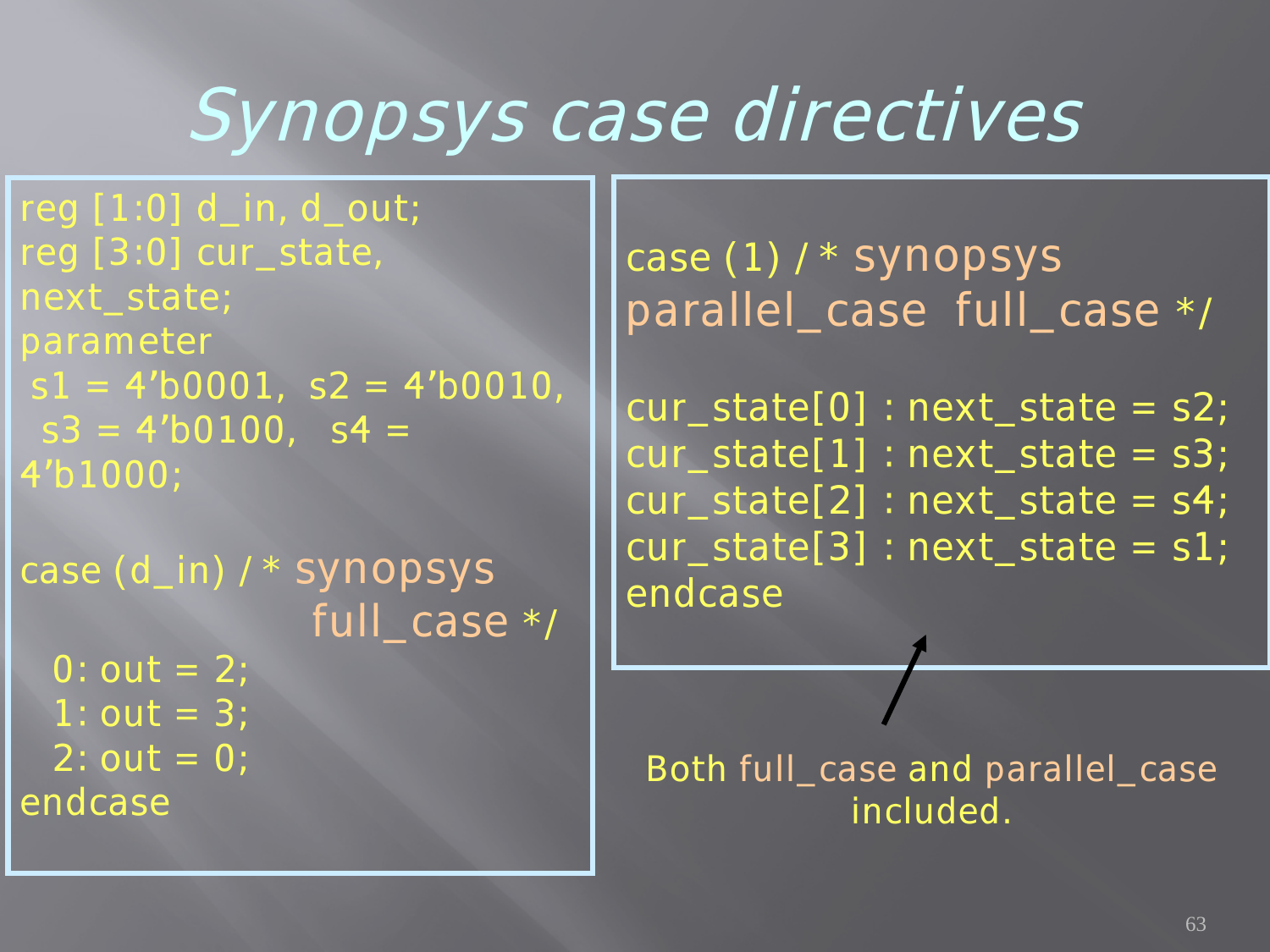

# Synopsys case directives

case (1) /* synopsys parallel_case  full_case */

cur_state[0] : next_state = s2;
cur_state[1] : next_state = s3;
cur_state[2] : next_state = s4;
cur_state[3] : next_state = s1;
endcase

reg [1:0] d_in, d_out;
reg [3:0] cur_state, next_state;
parameter
 s1 = 4’b0001,  s2 = 4’b0010,    s3 = 4’b0100,   s4 = 4’b1000;

case (d_in) /* synopsys 	              		   full_case */
   0: out = 2;
   1: out = 3;
   2: out = 0;
endcase

Both full_case and parallel_case included.
63